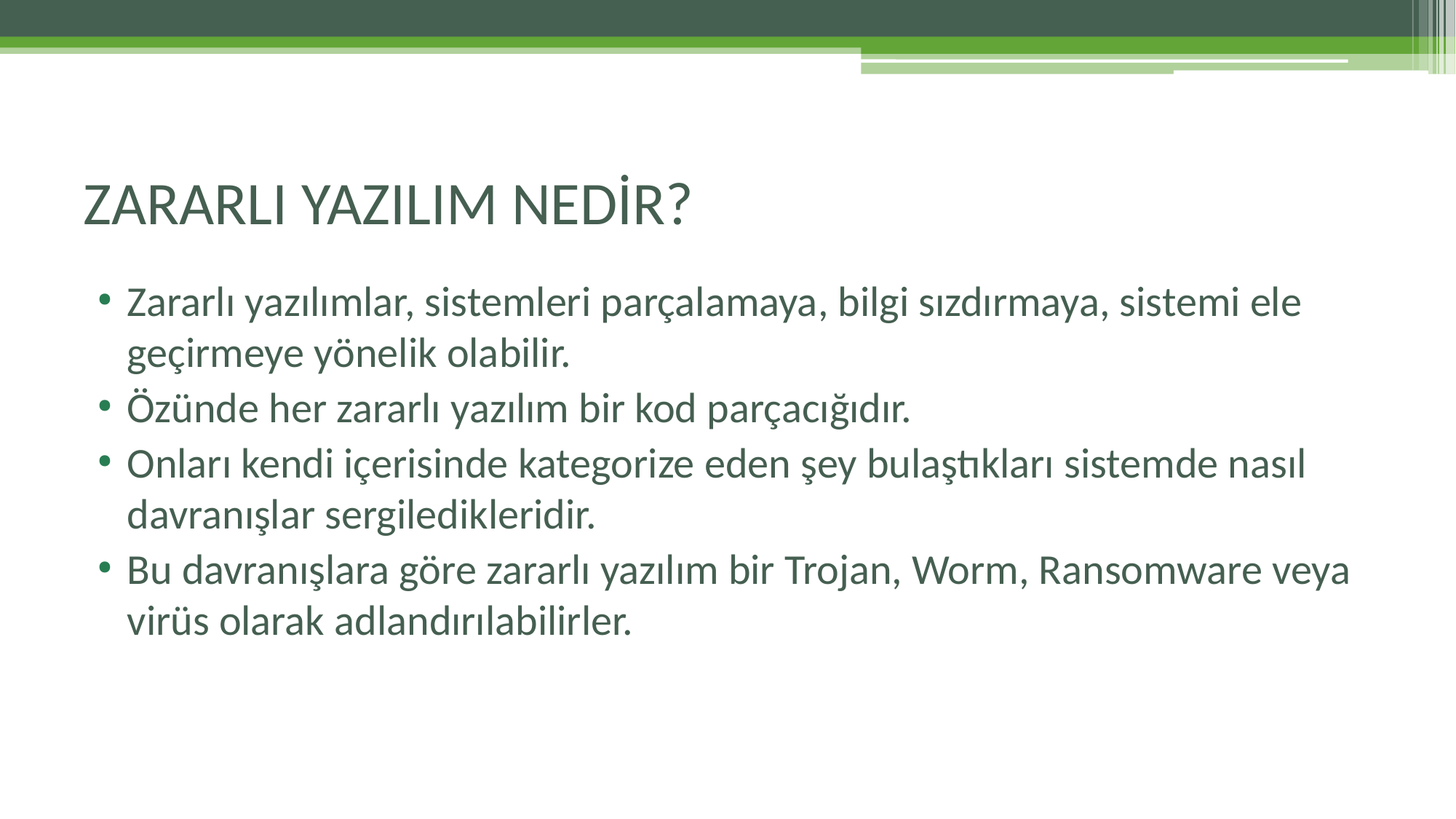

# ZARARLI YAZILIM NEDİR?
Zararlı yazılımlar, sistemleri parçalamaya, bilgi sızdırmaya, sistemi ele geçirmeye yönelik olabilir.
Özünde her zararlı yazılım bir kod parçacığıdır.
Onları kendi içerisinde kategorize eden şey bulaştıkları sistemde nasıl davranışlar sergiledikleridir.
Bu davranışlara göre zararlı yazılım bir Trojan, Worm, Ransomware veya virüs olarak adlandırılabilirler.